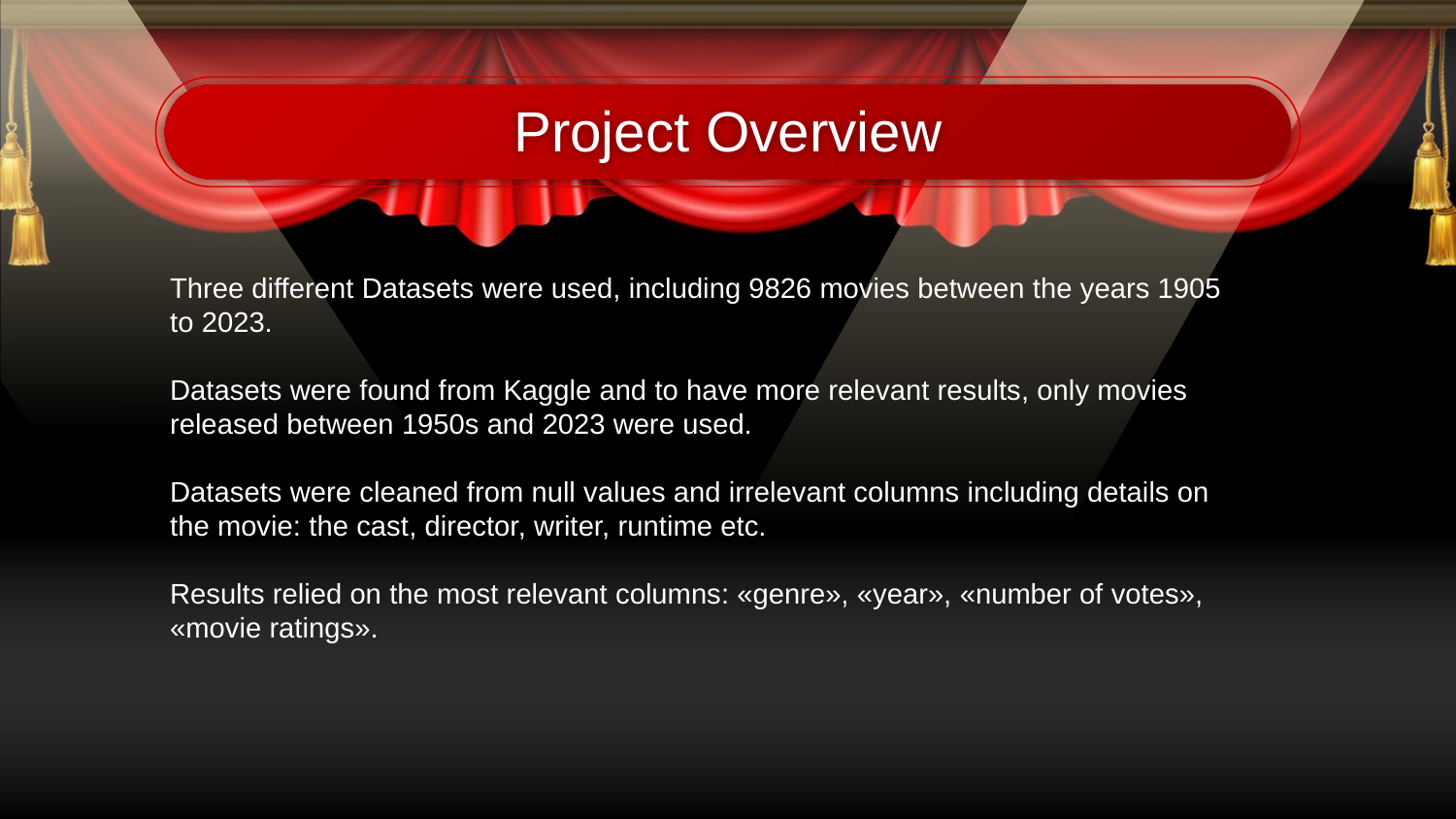

# Project Overview

Three different Datasets were used, including 9826 movies between the years 1905 to 2023.

Datasets were found from Kaggle and to have more relevant results, only movies released between 1950s and 2023 were used.

Datasets were cleaned from null values and irrelevant columns including details on the movie: the cast, director, writer, runtime etc.

Results relied on the most relevant columns: «genre», «year», «number of votes», «movie ratings».